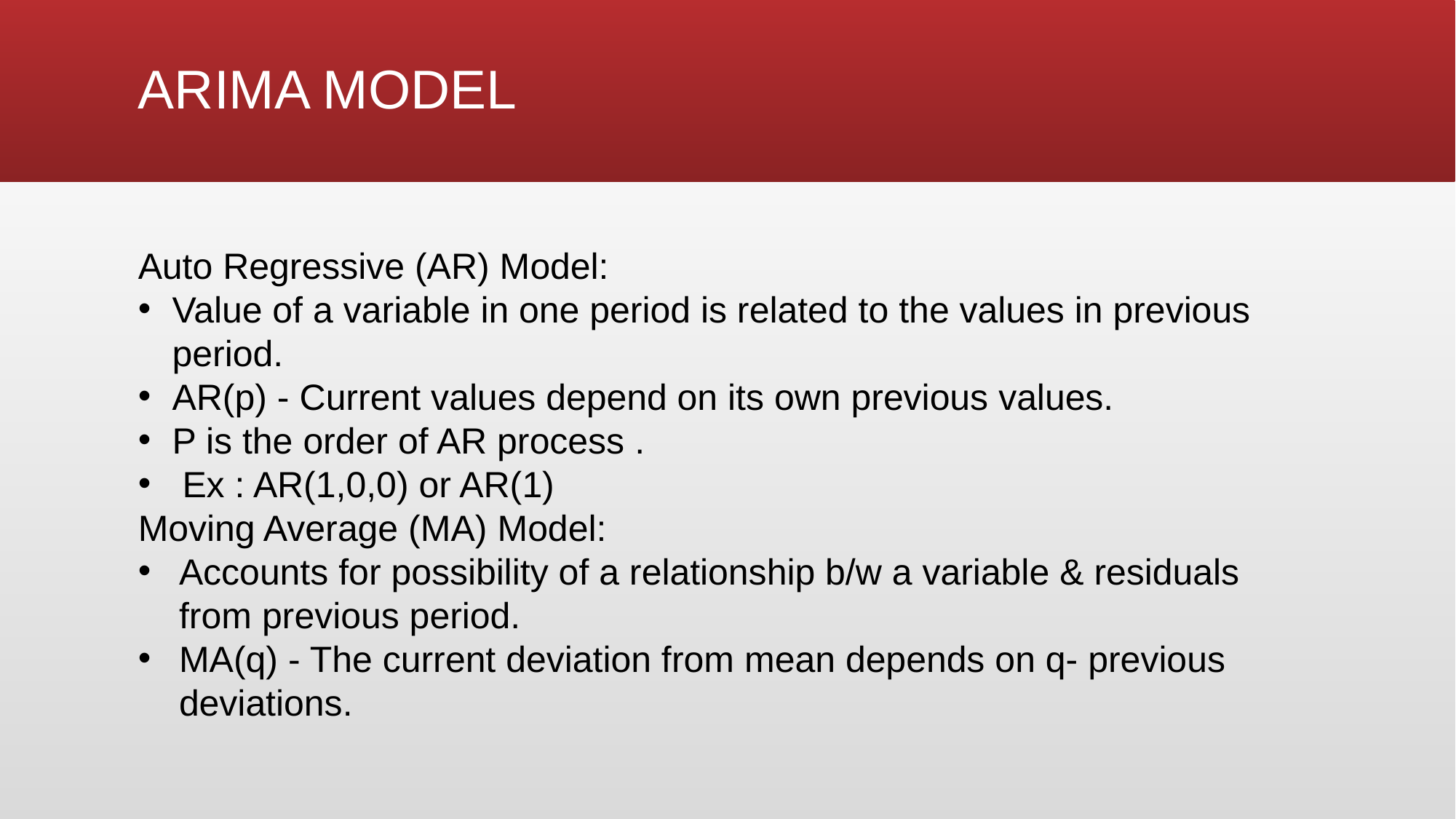

# ARIMA MODEL
Auto Regressive (AR) Model:
Value of a variable in one period is related to the values in previous period.
AR(p) - Current values depend on its own previous values.
P is the order of AR process .
 Ex : AR(1,0,0) or AR(1)
Moving Average (MA) Model:
Accounts for possibility of a relationship b/w a variable & residuals from previous period.
MA(q) - The current deviation from mean depends on q- previous deviations.